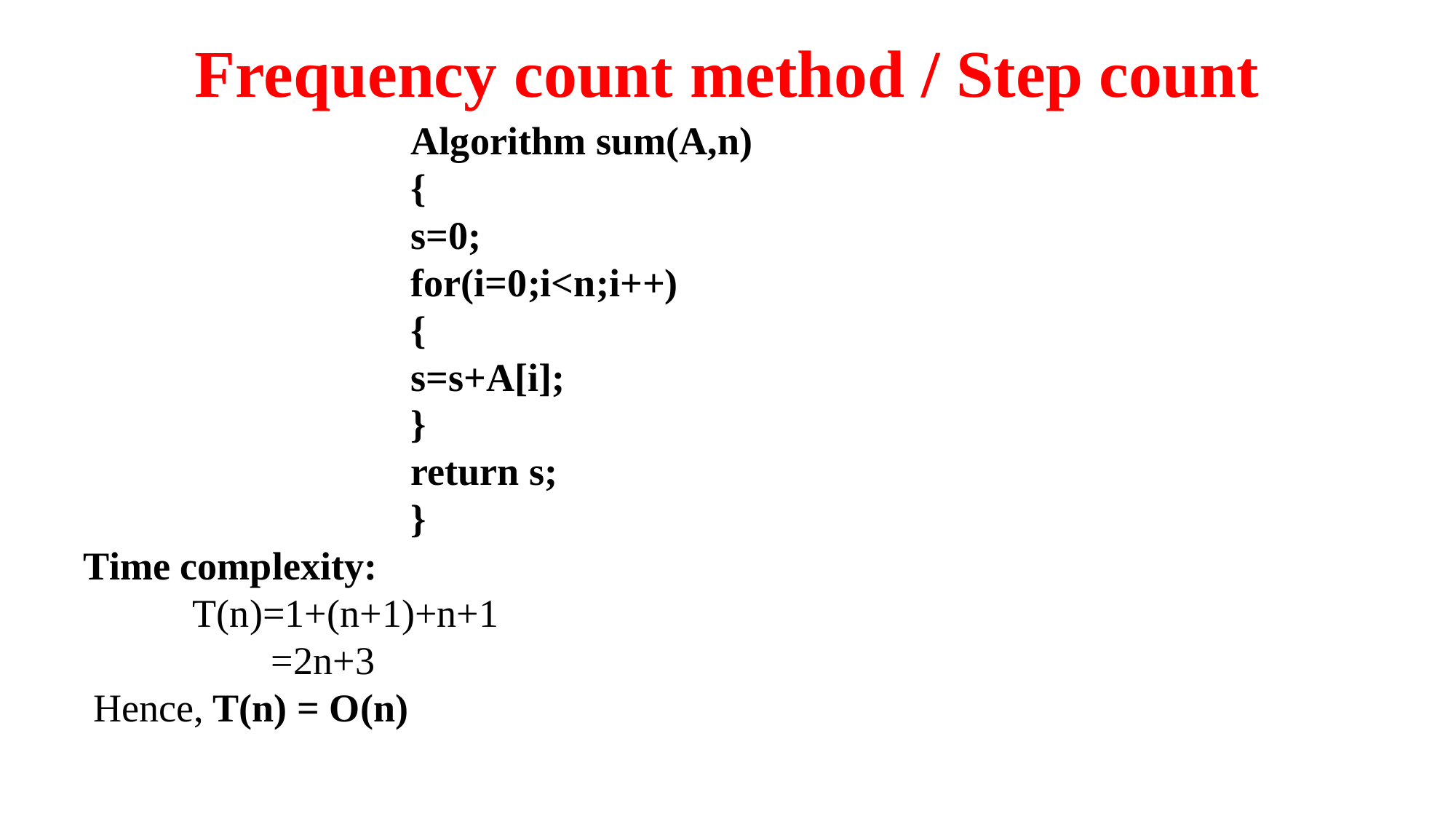

# Frequency count method / Step count
Algorithm sum(A,n)
{
s=0;
for(i=0;i<n;i++)
{
s=s+A[i];
}
return s;
}
Time complexity:
	T(n)=1+(n+1)+n+1
	        =2n+3
 Hence, T(n) = O(n)